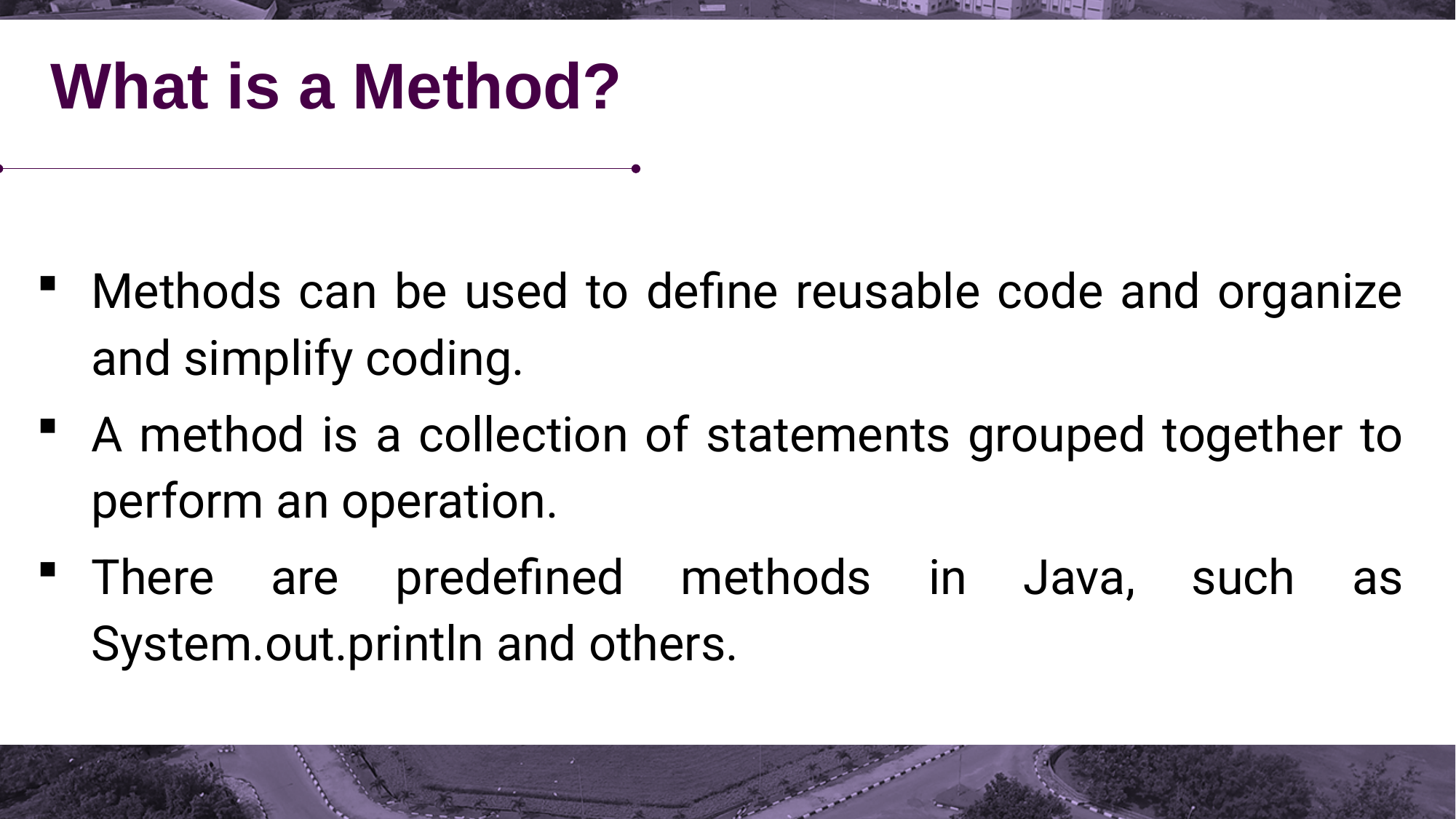

# What is a Method?
Methods can be used to define reusable code and organize and simplify coding.
A method is a collection of statements grouped together to perform an operation.
There are predefined methods in Java, such as System.out.println and others.